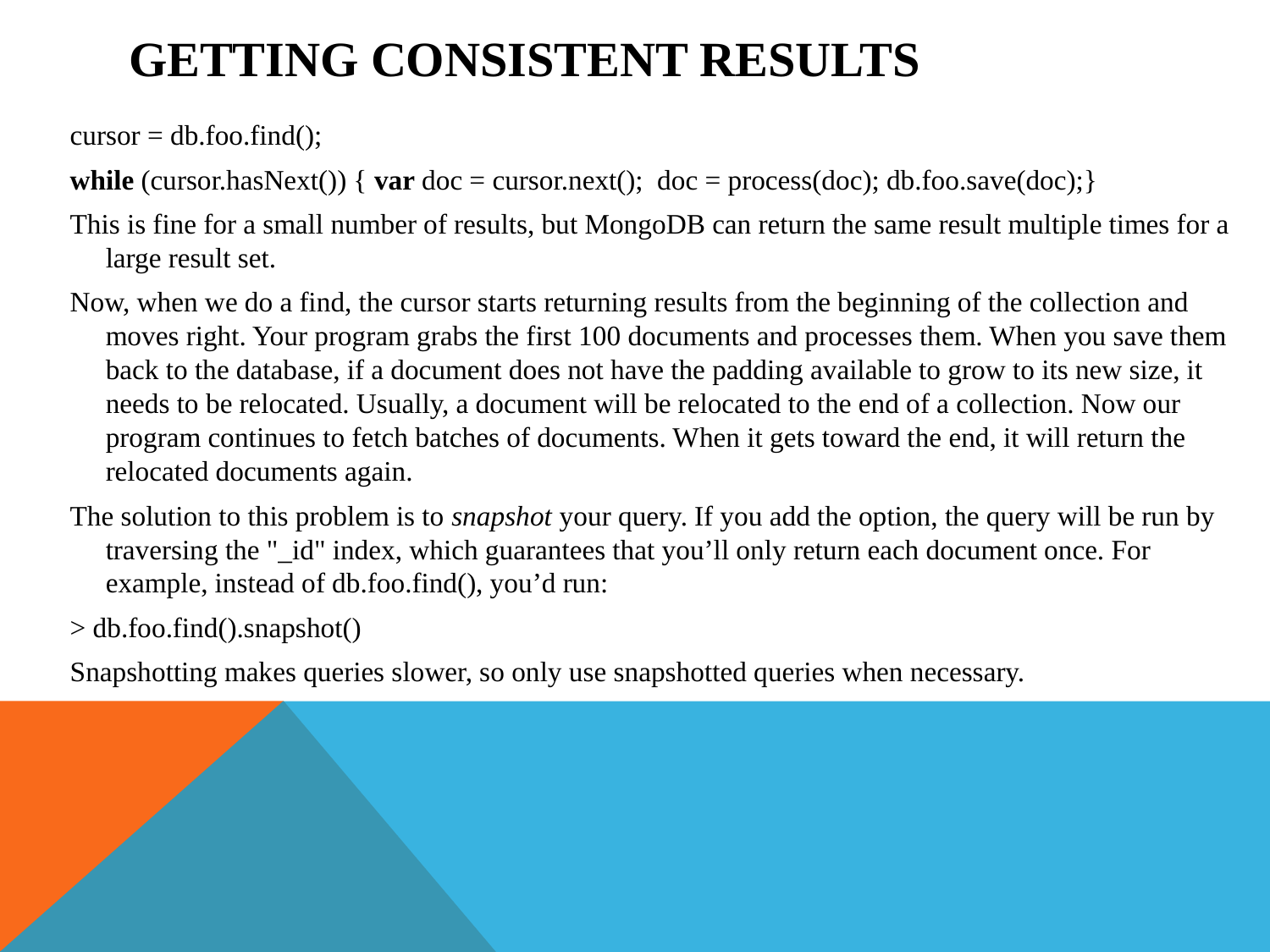

# Getting Consistent Results
cursor = db.foo.find();
while (cursor.hasNext()) { var doc = cursor.next();  doc = process(doc); db.foo.save(doc);}
This is fine for a small number of results, but MongoDB can return the same result multiple times for a large result set.
Now, when we do a find, the cursor starts returning results from the beginning of the collection and moves right. Your program grabs the first 100 documents and processes them. When you save them back to the database, if a document does not have the padding available to grow to its new size, it needs to be relocated. Usually, a document will be relocated to the end of a collection. Now our program continues to fetch batches of documents. When it gets toward the end, it will return the relocated documents again.
The solution to this problem is to snapshot your query. If you add the option, the query will be run by traversing the "_id" index, which guarantees that you’ll only return each document once. For example, instead of db.foo.find(), you’d run:
> db.foo.find().snapshot()
Snapshotting makes queries slower, so only use snapshotted queries when necessary.